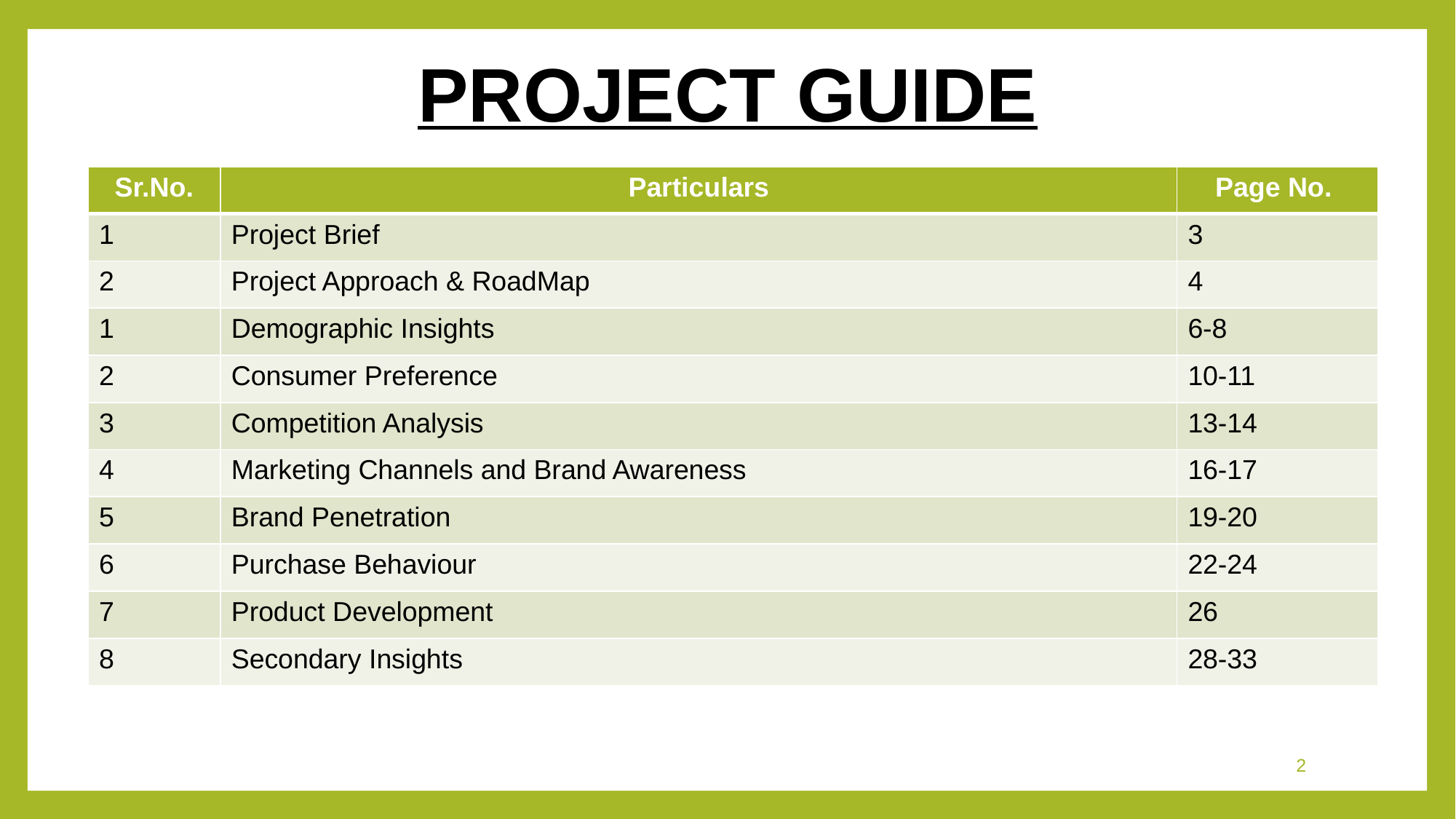

PROJECT GUIDE
| Sr.No. | Particulars | Page No. |
| --- | --- | --- |
| 1 | Project Brief | 3 |
| 2 | Project Approach & RoadMap | 4 |
| 1 | Demographic Insights | 6-8 |
| 2 | Consumer Preference | 10-11 |
| 3 | Competition Analysis | 13-14 |
| 4 | Marketing Channels and Brand Awareness | 16-17 |
| 5 | Brand Penetration | 19-20 |
| 6 | Purchase Behaviour | 22-24 |
| 7 | Product Development | 26 |
| 8 | Secondary Insights | 28-33 |
2